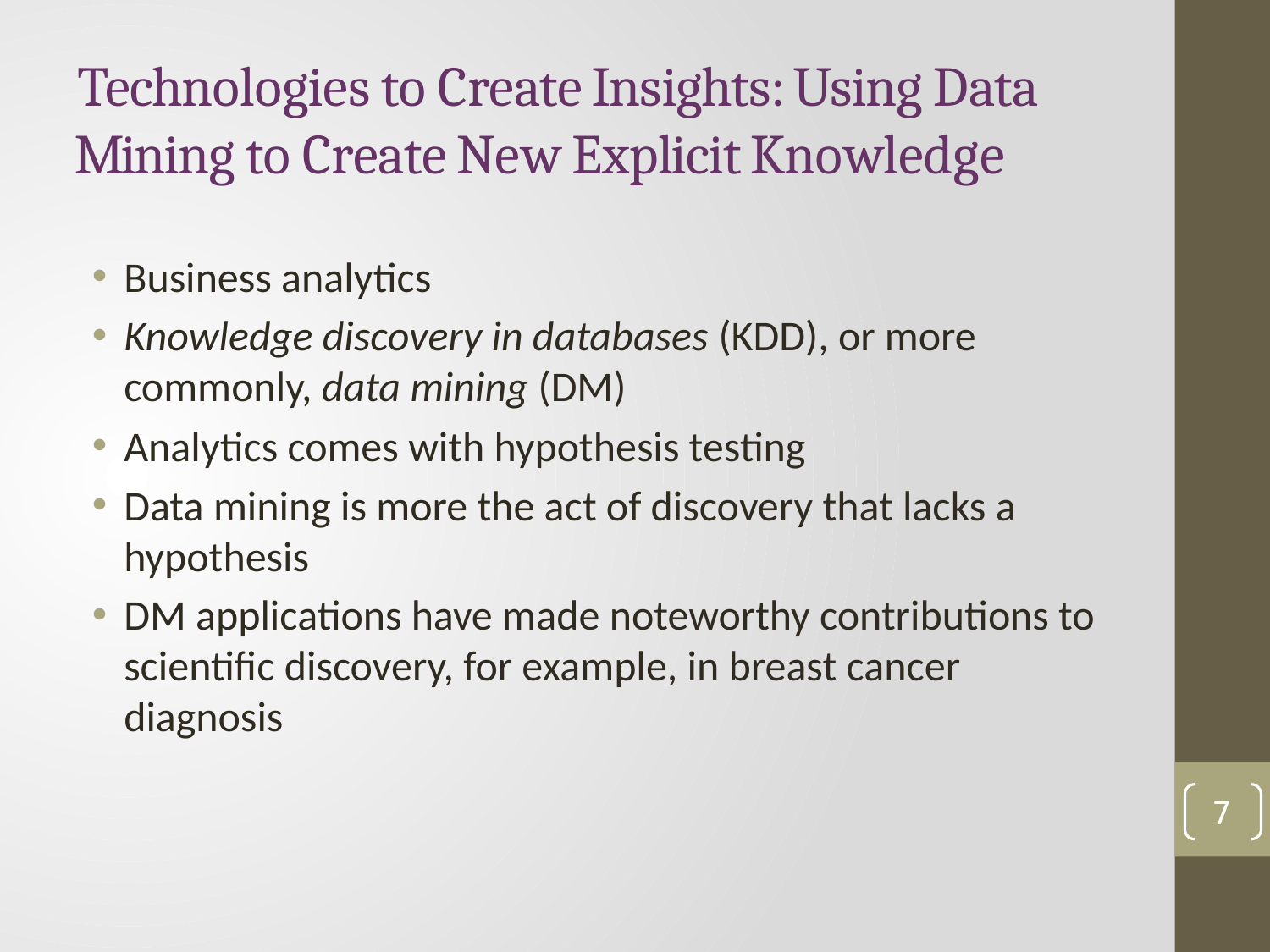

# Technologies to Create Insights: Using Data Mining to Create New Explicit Knowledge
Business analytics
Knowledge discovery in databases (KDD), or more commonly, data mining (DM)
Analytics comes with hypothesis testing
Data mining is more the act of discovery that lacks a hypothesis
DM applications have made noteworthy contributions to scientific discovery, for example, in breast cancer diagnosis
7